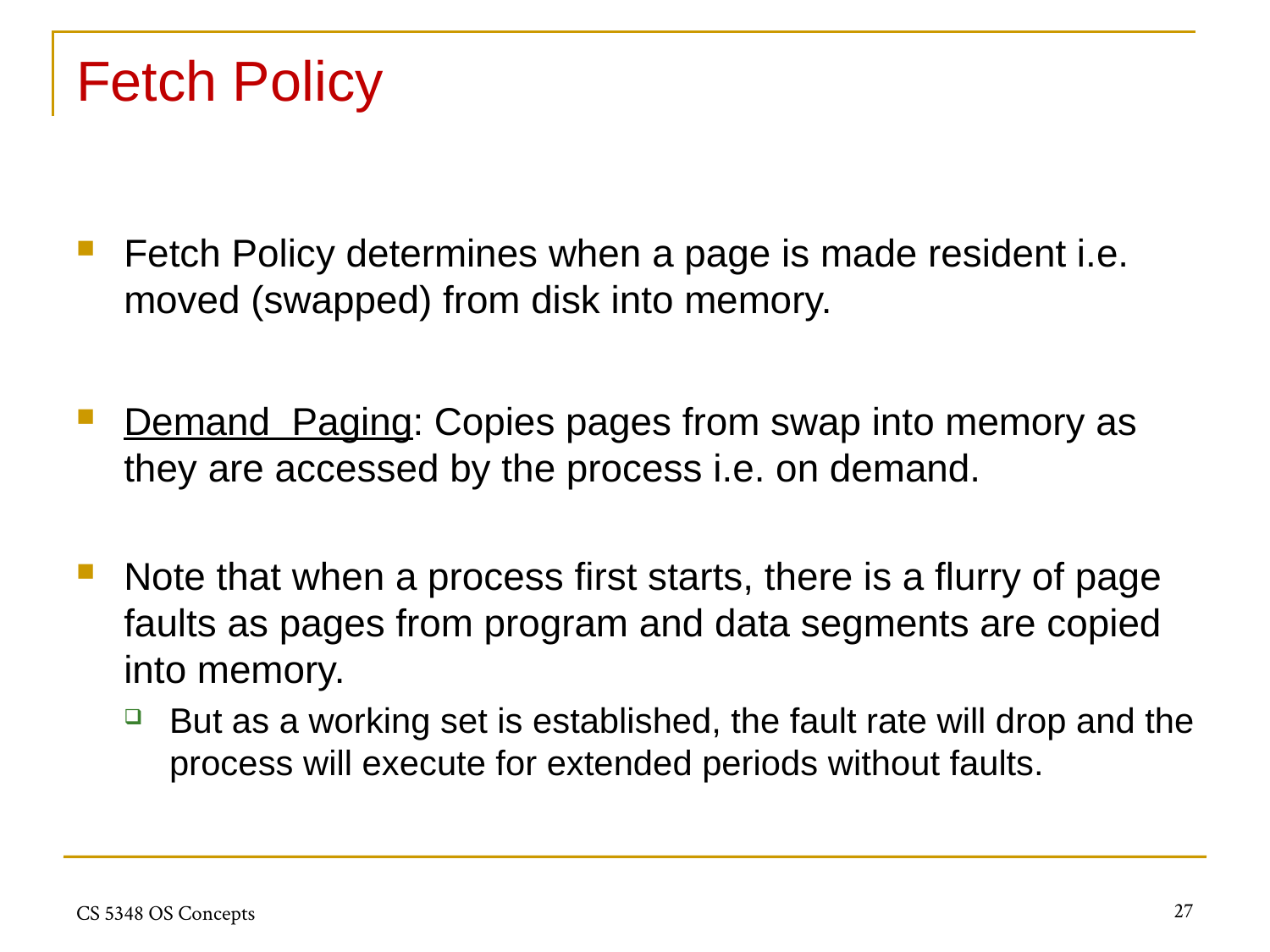

# Fetch Policy
Fetch Policy determines when a page is made resident i.e. moved (swapped) from disk into memory.

Demand  Paging: Copies pages from swap into memory as they are accessed by the process i.e. on demand.

Note that when a process first starts, there is a flurry of page faults as pages from program and data segments are copied into memory.
But as a working set is established, the fault rate will drop and the process will execute for extended periods without faults.
27
CS 5348 OS Concepts